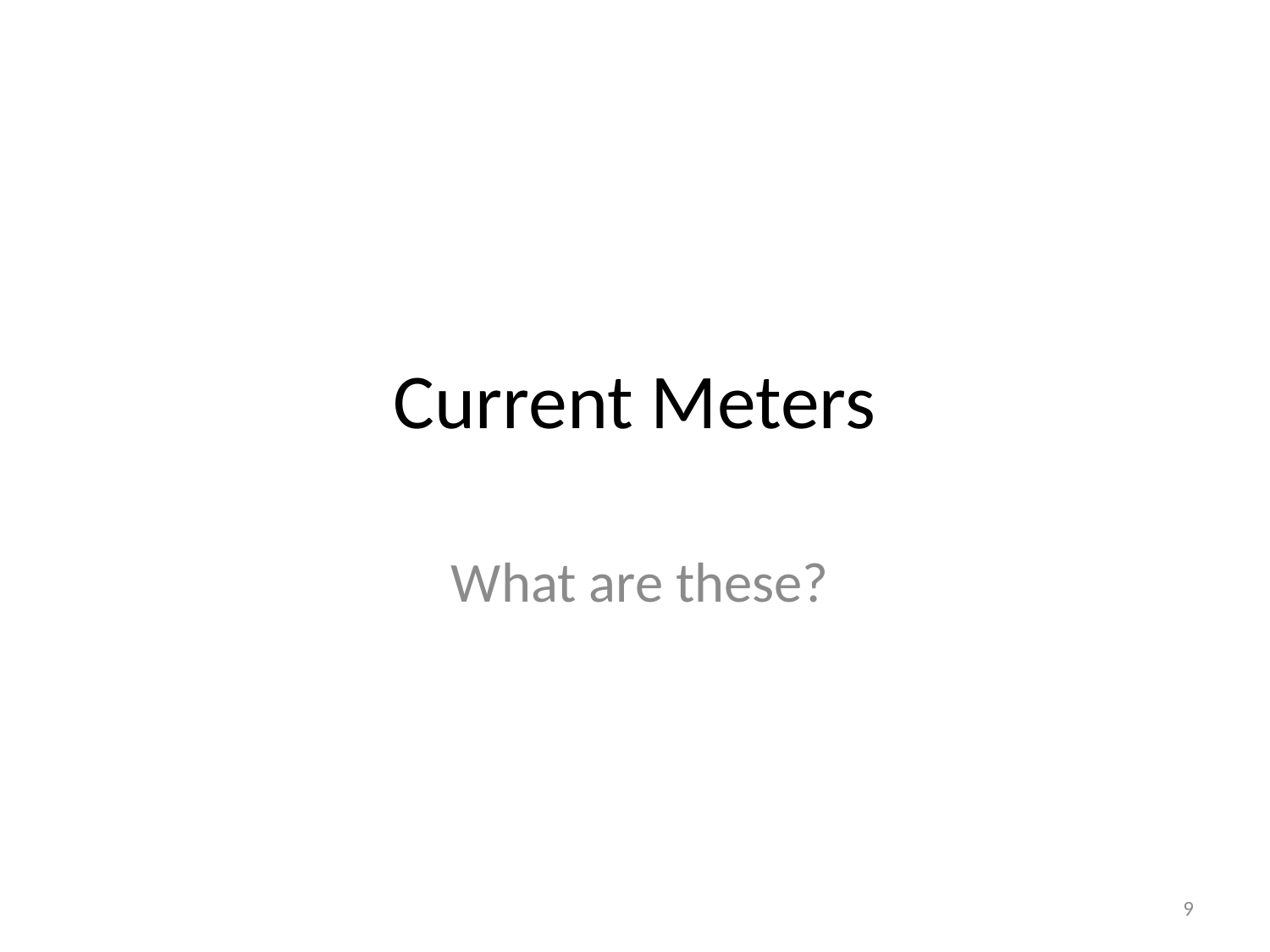

# Current Meters
What are these?

9